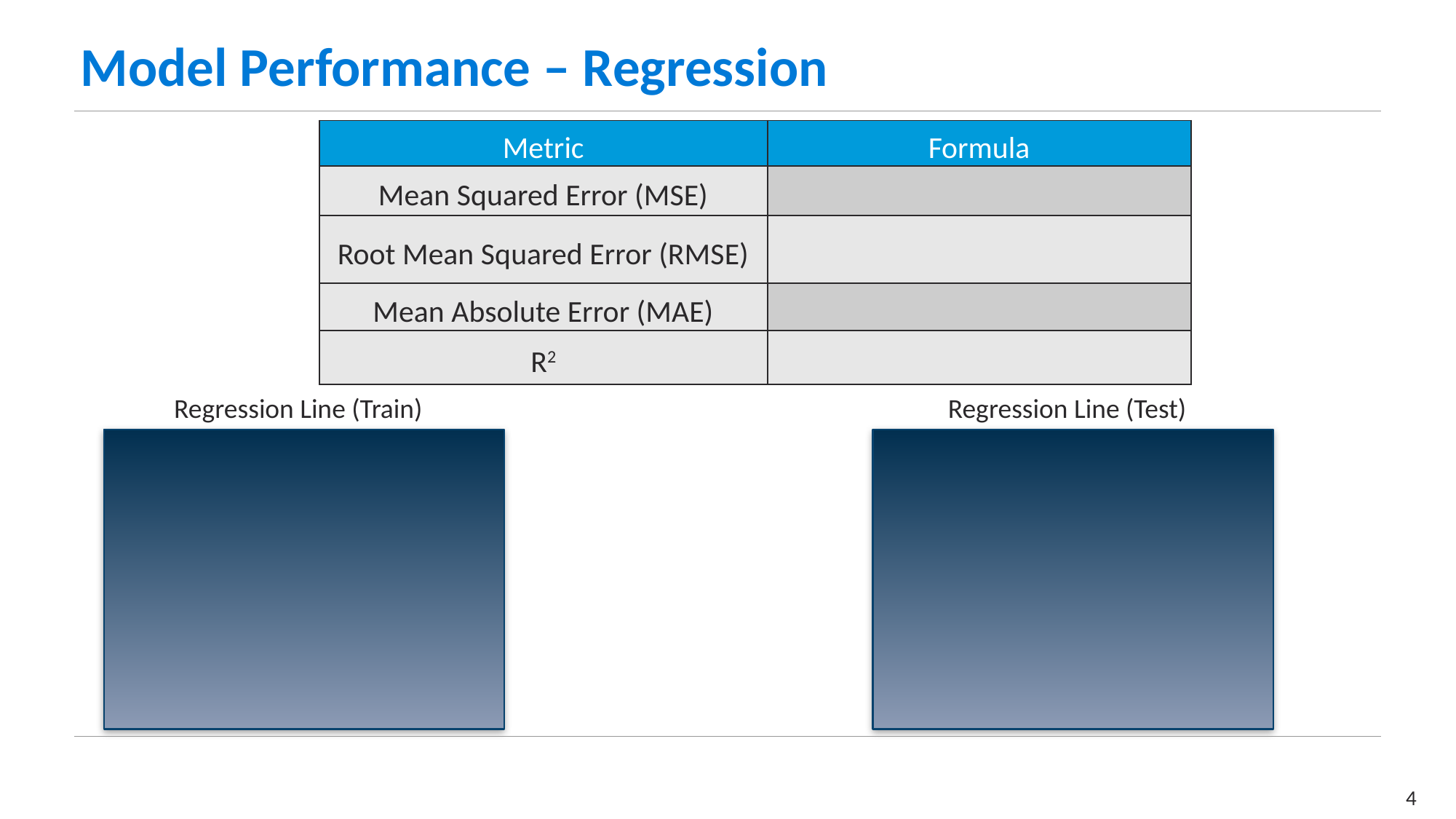

# Model Performance – Regression
| Metric | Formula |
| --- | --- |
| Mean Squared Error (MSE) |  |
| Root Mean Squared Error (RMSE) |  |
| Mean Absolute Error (MAE) |  |
| R2 |  |
Regression Line (Train)
Regression Line (Test)

4